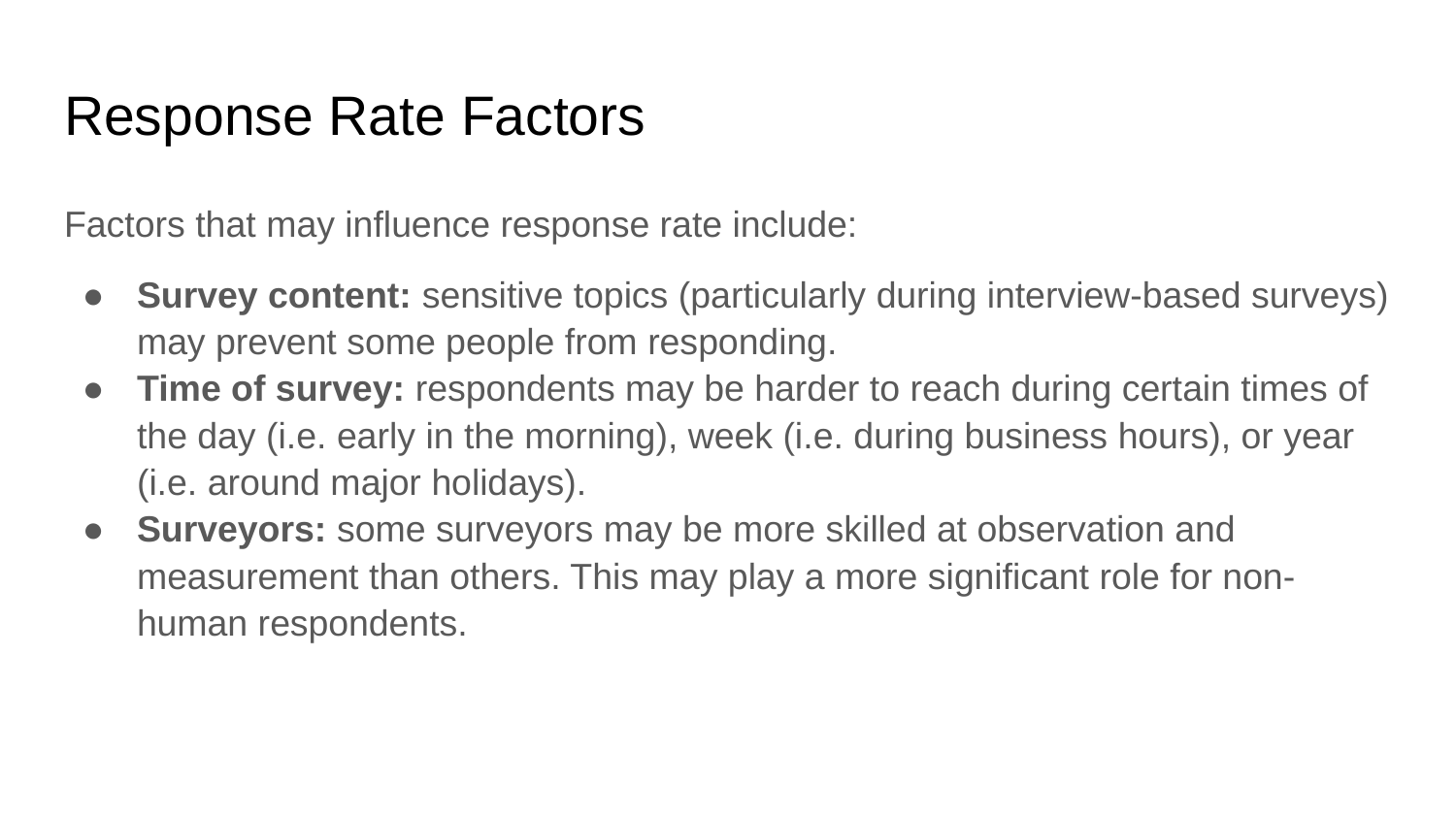

# Response Rate Factors
Factors that may influence response rate include:
Survey content: sensitive topics (particularly during interview-based surveys) may prevent some people from responding.
Time of survey: respondents may be harder to reach during certain times of the day (i.e. early in the morning), week (i.e. during business hours), or year (i.e. around major holidays).
Surveyors: some surveyors may be more skilled at observation and measurement than others. This may play a more significant role for non-human respondents.